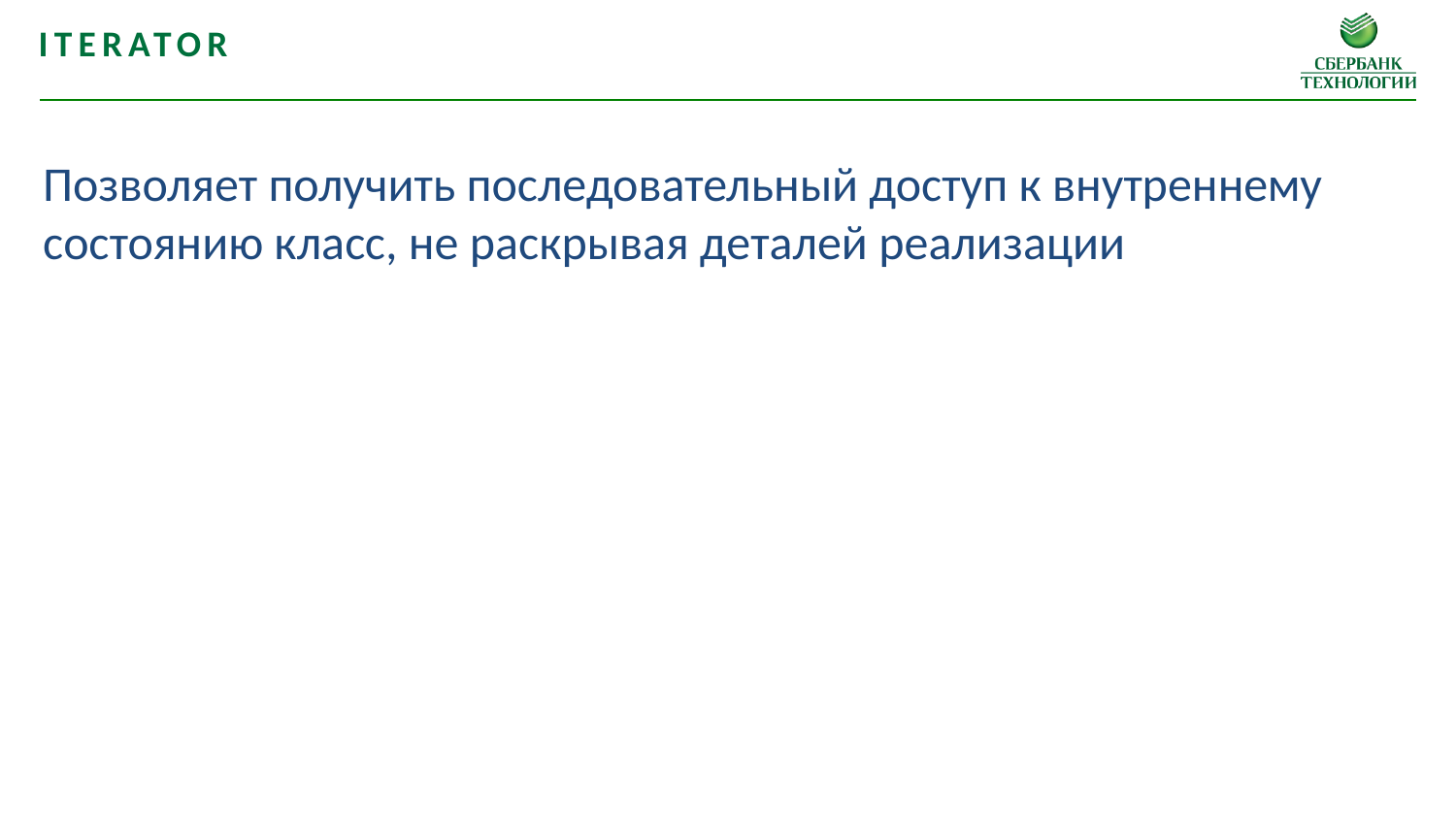

Iterator
Позволяет получить последовательный доступ к внутреннему состоянию класс, не раскрывая деталей реализации